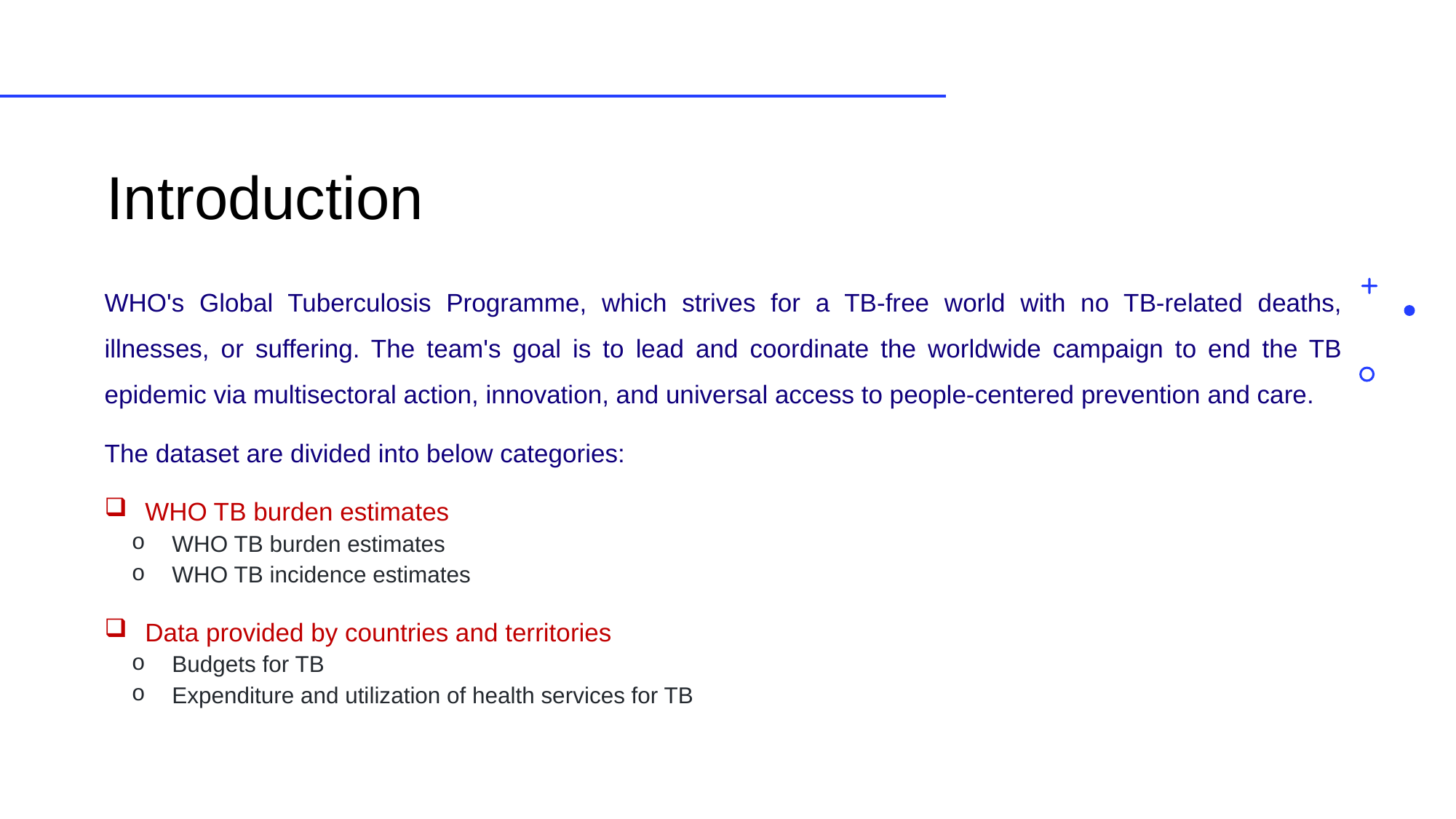

# Introduction
WHO's Global Tuberculosis Programme, which strives for a TB-free world with no TB-related deaths, illnesses, or suffering. The team's goal is to lead and coordinate the worldwide campaign to end the TB epidemic via multisectoral action, innovation, and universal access to people-centered prevention and care.
The dataset are divided into below categories:
WHO TB burden estimates
WHO TB burden estimates
WHO TB incidence estimates
Data provided by countries and territories
Budgets for TB
Expenditure and utilization of health services for TB